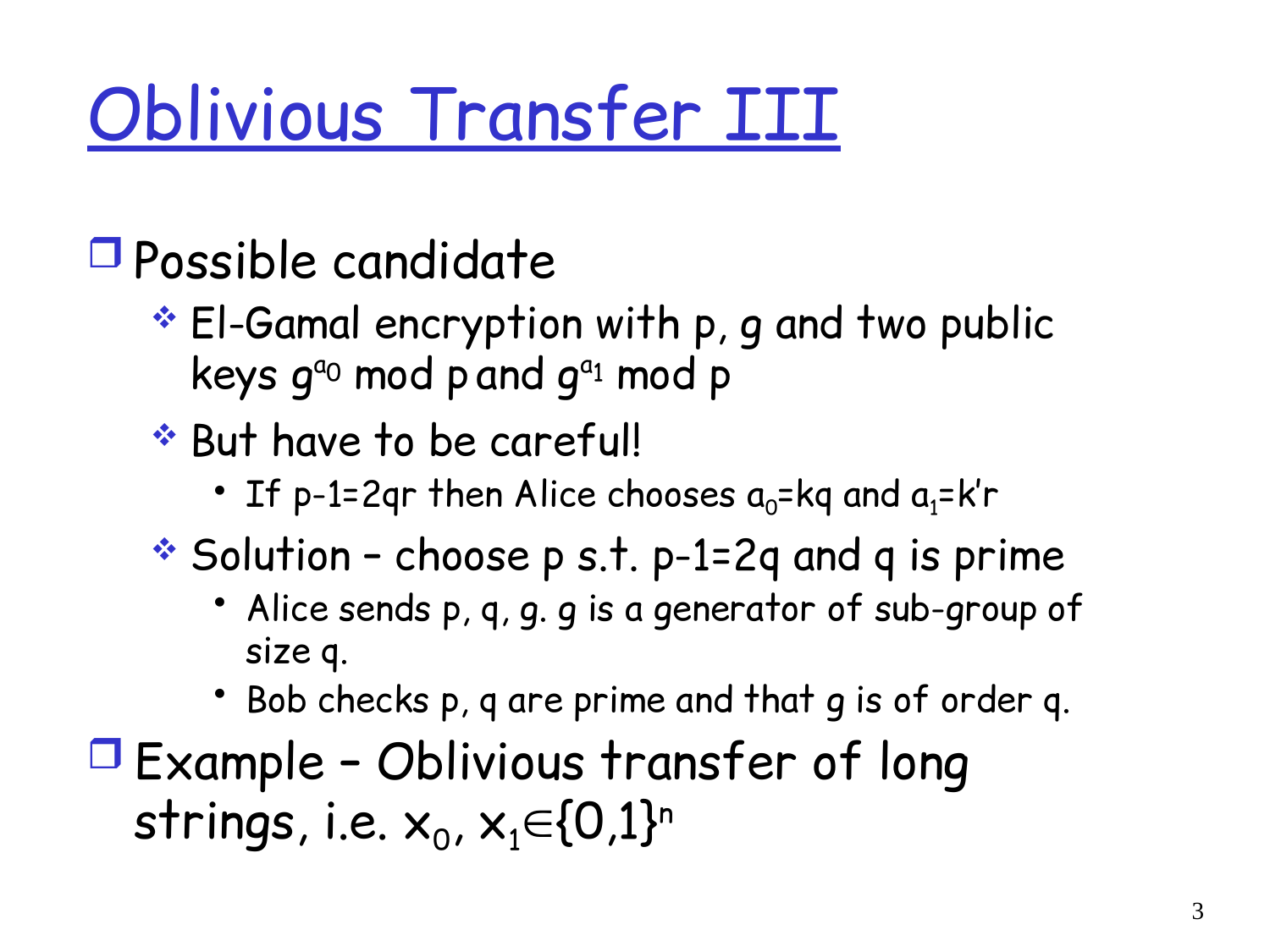

# Oblivious Transfer III
Possible candidate
El-Gamal encryption with p, g and two public keys ga0 mod p and ga1 mod p
But have to be careful!
If p-1=2qr then Alice chooses a0=kq and a1=k’r
Solution – choose p s.t. p-1=2q and q is prime
Alice sends p, q, g. g is a generator of sub-group of size q.
Bob checks p, q are prime and that g is of order q.
Example – Oblivious transfer of long strings, i.e. x0, x1∈{0,1}n
3